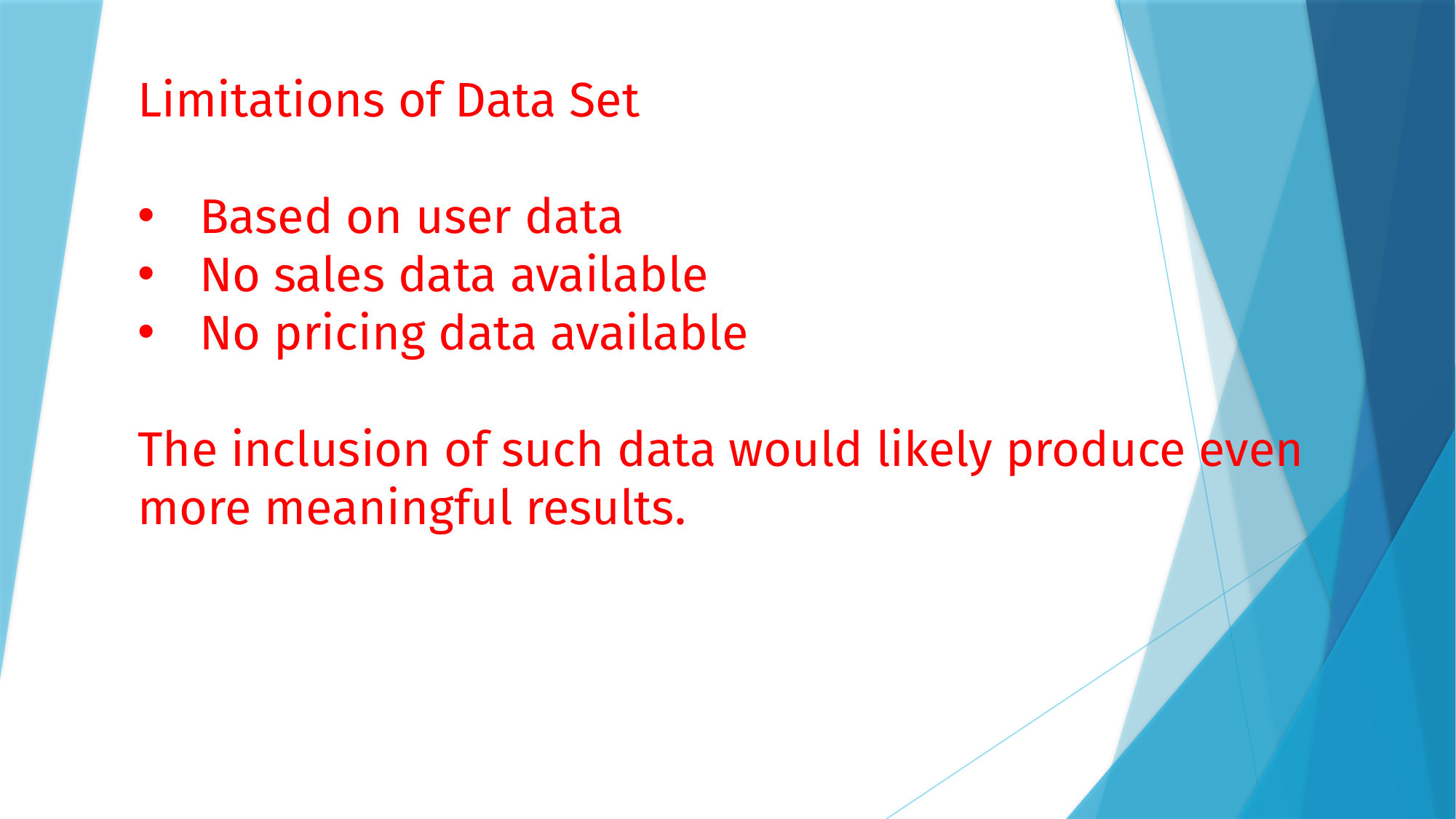

Limitations of Data Set

Based on user data
No sales data available
No pricing data available

The inclusion of such data would likely produce even more meaningful results.